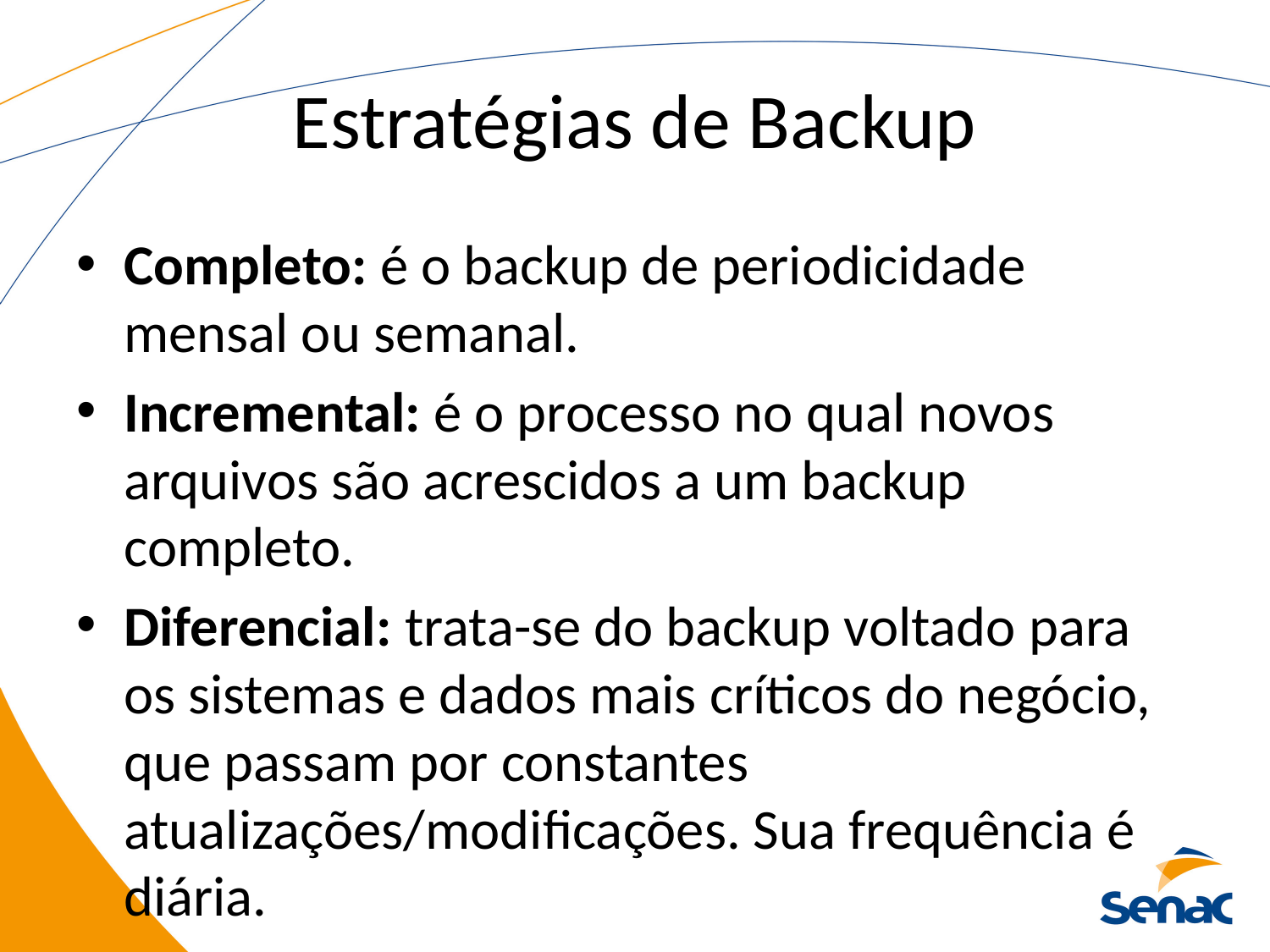

# Estratégias de Backup
Completo: é o backup de periodicidade mensal ou semanal.
Incremental: é o processo no qual novos arquivos são acrescidos a um backup completo.
Diferencial: trata-se do backup voltado para os sistemas e dados mais críticos do negócio, que passam por constantes atualizações/modificações. Sua frequência é diária.